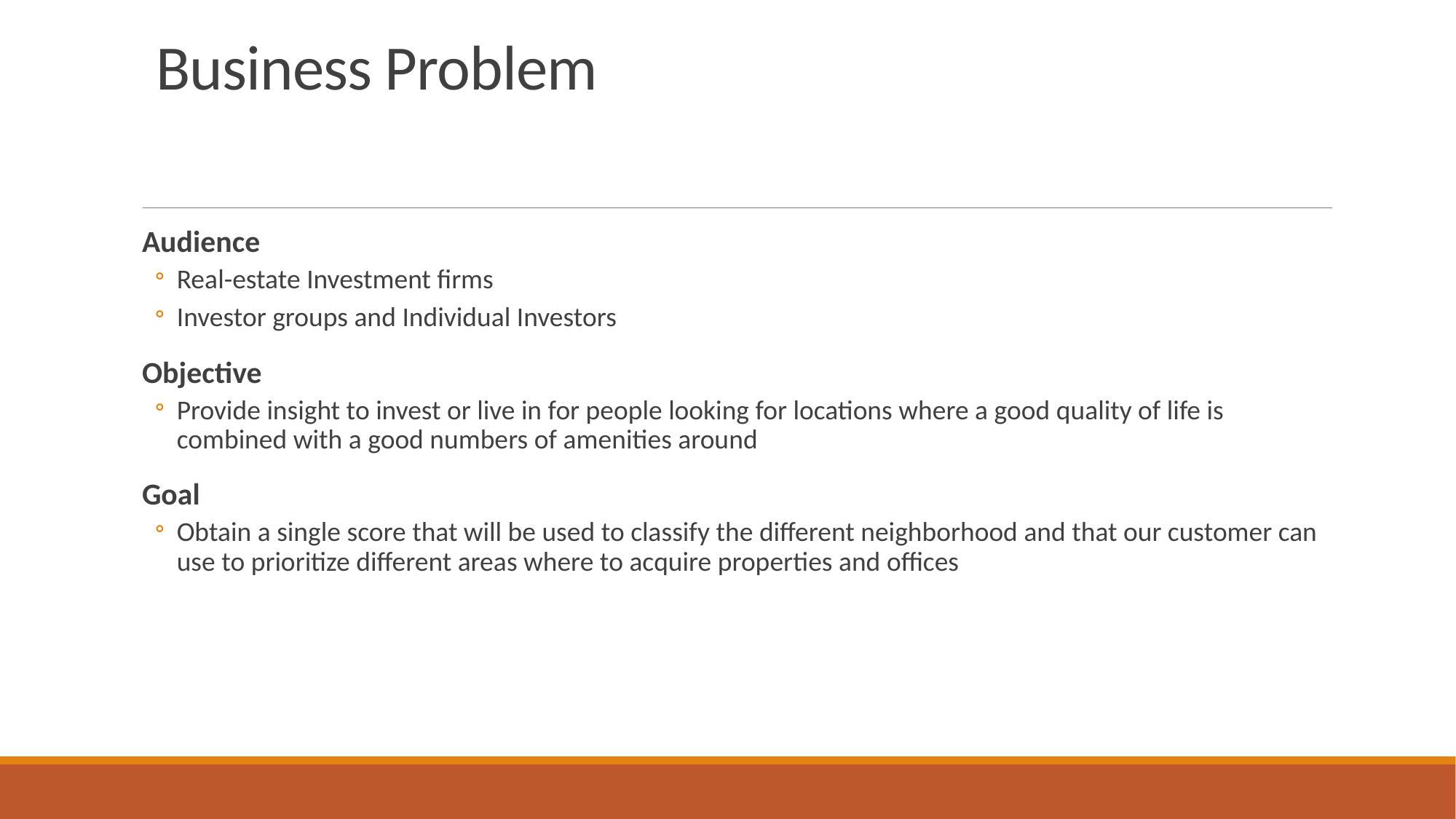

# Business Problem
Audience
Real-estate Investment firms
Investor groups and Individual Investors
Objective
Provide insight to invest or live in for people looking for locations where a good quality of life is combined with a good numbers of amenities around
Goal
Obtain a single score that will be used to classify the different neighborhood and that our customer can use to prioritize different areas where to acquire properties and offices